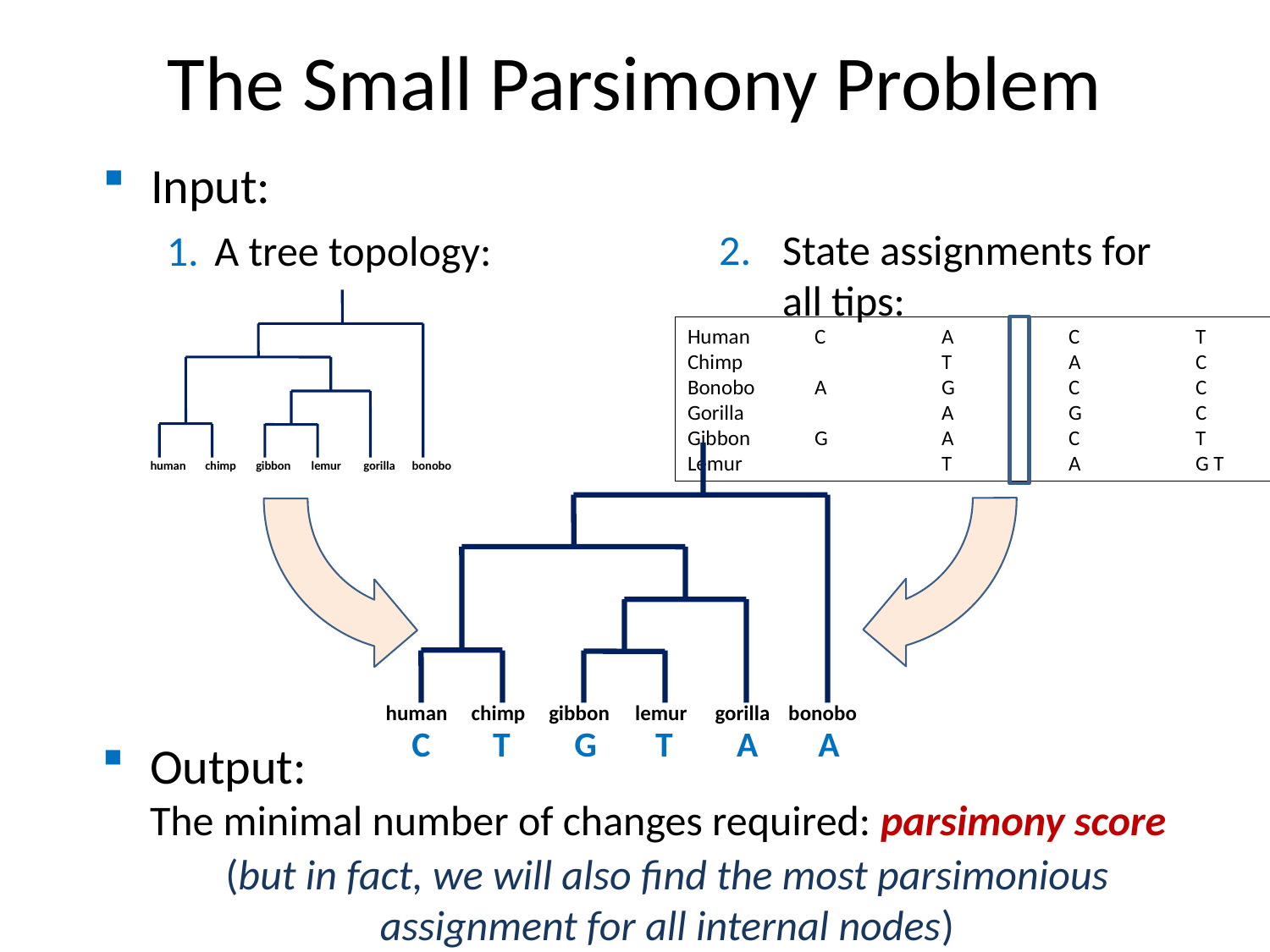

The Small Parsimony Problem

State assignments for all tips:
Input:
A tree topology:

chimp
gibbon
lemur
gorilla
bonobo
human
Human	C	A	C	T
Chimp		T	A	C	T
Bonobo	A	G	C	C
Gorilla		A	G	C	A
Gibbon	G	A	C	T
Lemur		T	A	G T

gorilla
human
chimp
gibbon
lemur
bonobo
C
T
G
T
A
A
Output:
The minimal number of changes required: parsimony score
(but in fact, we will also find the most parsimonious
assignment for all internal nodes)